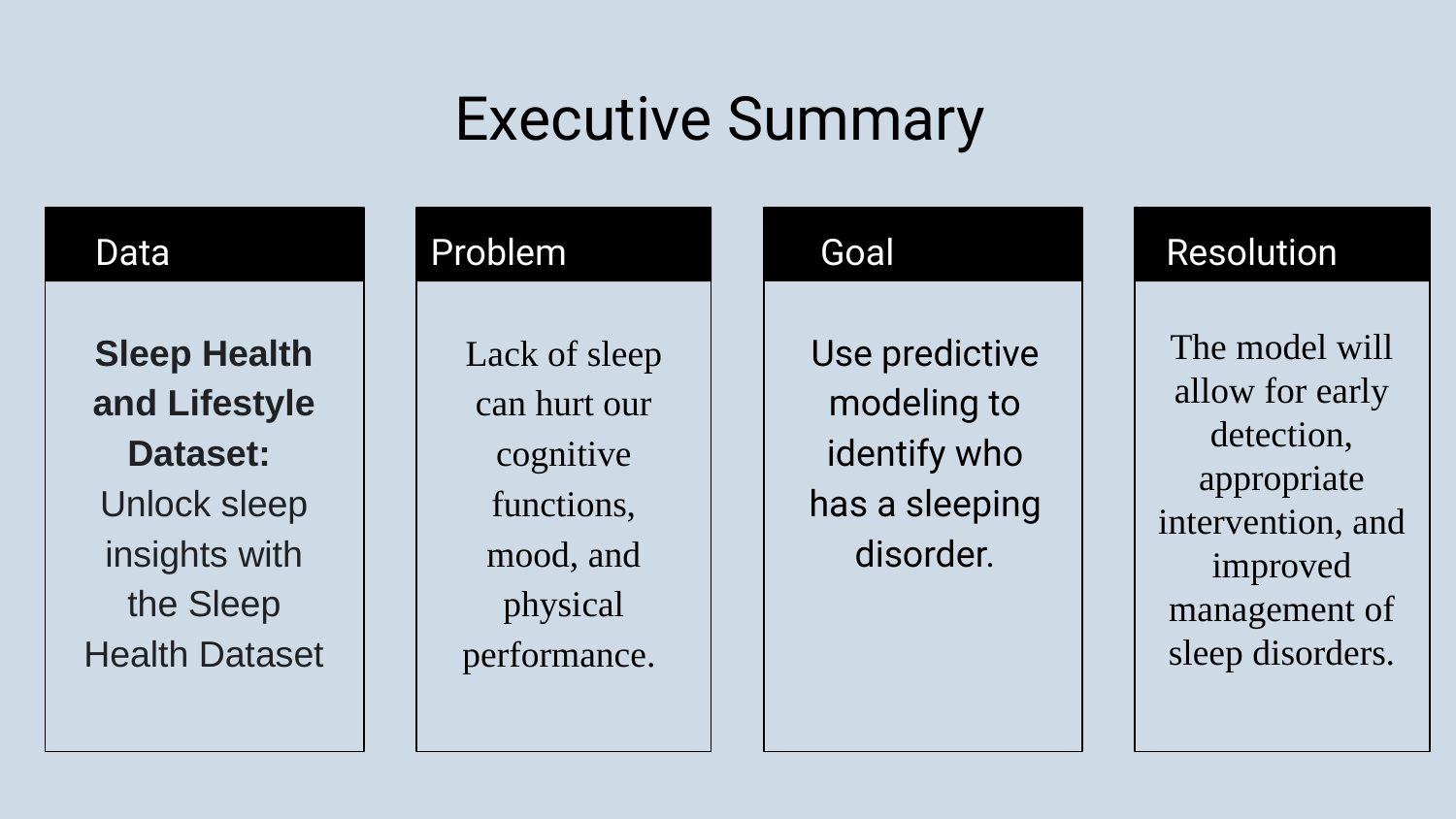

# Executive Summary

Data

Problem
Goal
Resolution
Sleep Health and Lifestyle Dataset:
Unlock sleep insights with the Sleep Health Dataset

Lack of sleep can hurt our cognitive functions, mood, and physical performance.
Use predictive modeling to identify who has a sleeping disorder.
The model will allow for early detection, appropriate intervention, and improved management of sleep disorders.